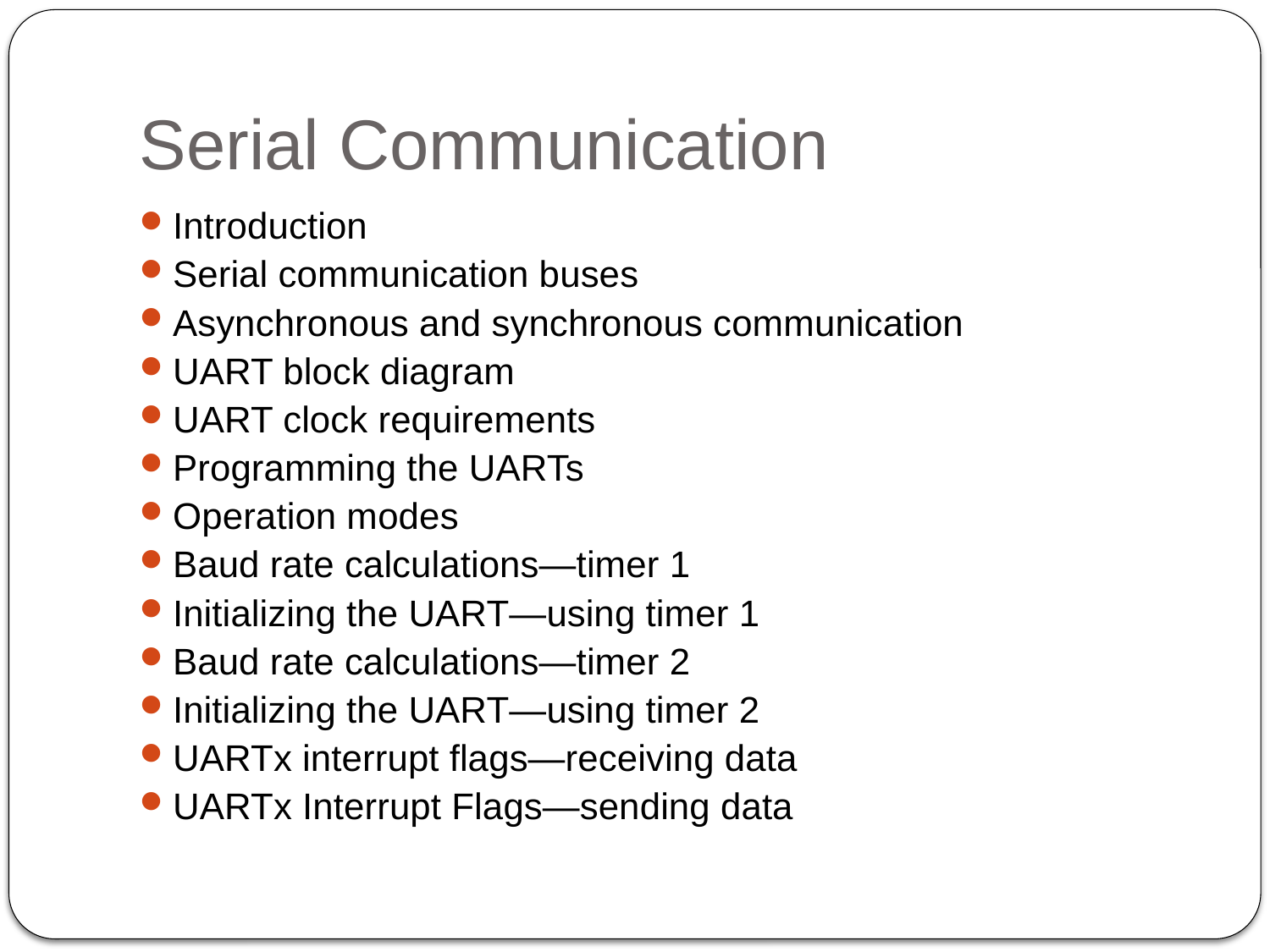

# Serial Communication
Introduction
Serial communication buses
Asynchronous and synchronous communication
UART block diagram
UART clock requirements
Programming the UARTs
Operation modes
Baud rate calculations—timer 1
Initializing the UART—using timer 1
Baud rate calculations—timer 2
Initializing the UART—using timer 2
UARTx interrupt flags—receiving data
UARTx Interrupt Flags—sending data